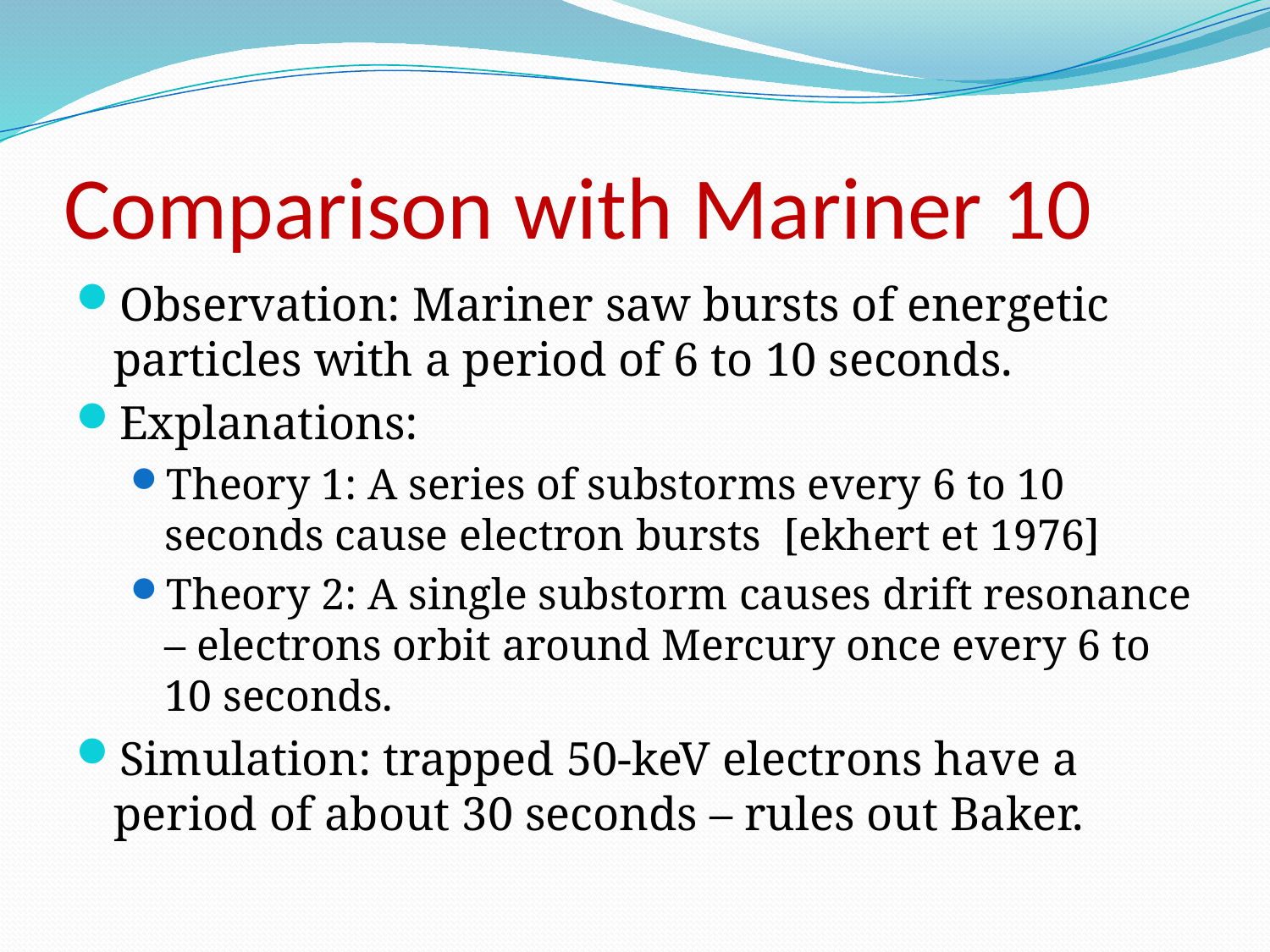

# Comparison with Mariner 10
Observation: Mariner saw bursts of energetic particles with a period of 6 to 10 seconds.
Explanations:
Theory 1: A series of substorms every 6 to 10 seconds cause electron bursts  [ekhert et 1976]
Theory 2: A single substorm causes drift resonance – electrons orbit around Mercury once every 6 to 10 seconds.
Simulation: trapped 50-keV electrons have a period of about 30 seconds – rules out Baker.